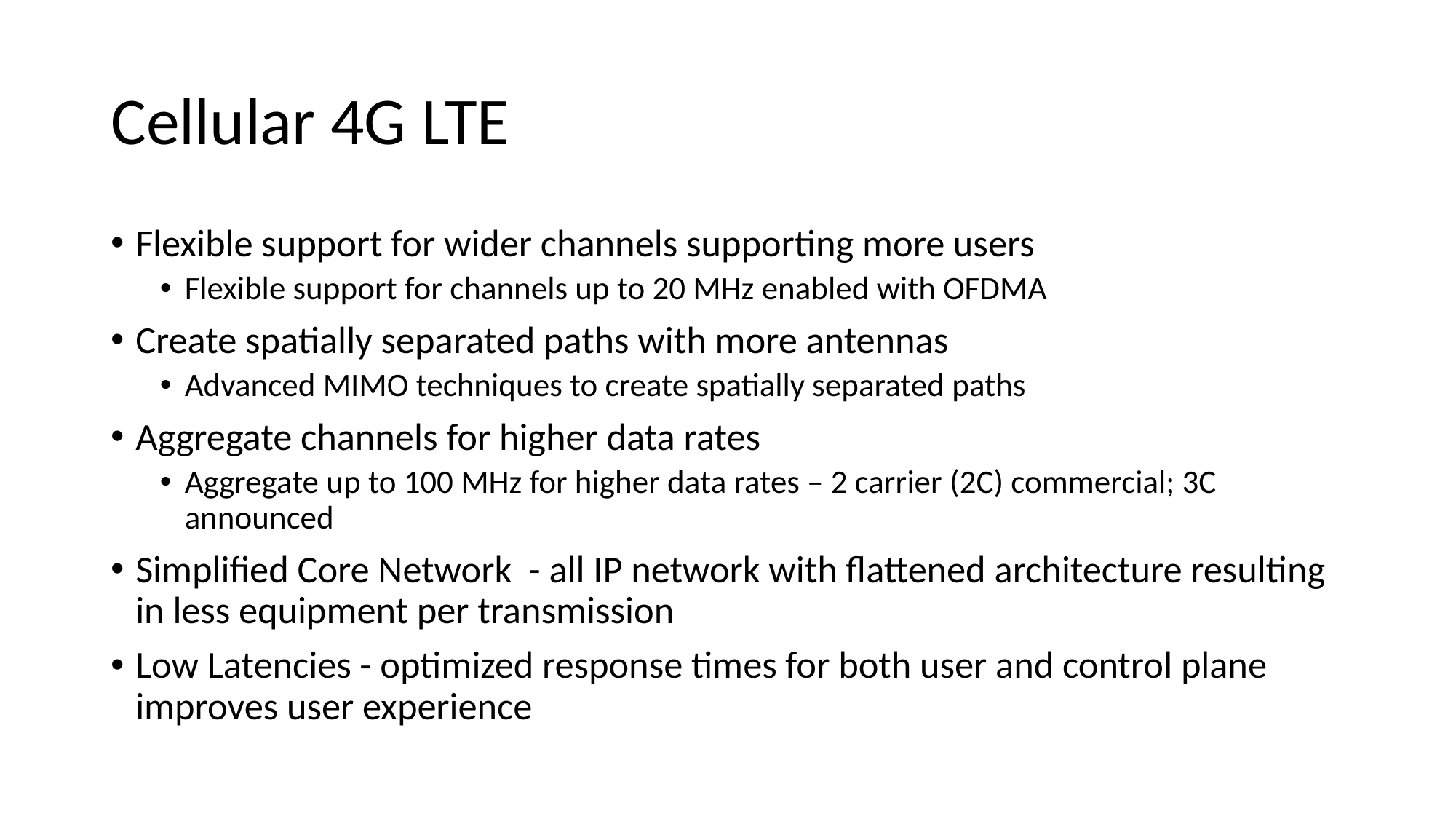

# Cellular 4G LTE
Flexible support for wider channels supporting more users
Flexible support for channels up to 20 MHz enabled with OFDMA
Create spatially separated paths with more antennas
Advanced MIMO techniques to create spatially separated paths
Aggregate channels for higher data rates
Aggregate up to 100 MHz for higher data rates – 2 carrier (2C) commercial; 3C announced
Simplified Core Network  - all IP network with flattened architecture resulting in less equipment per transmission
Low Latencies - optimized response times for both user and control plane improves user experience